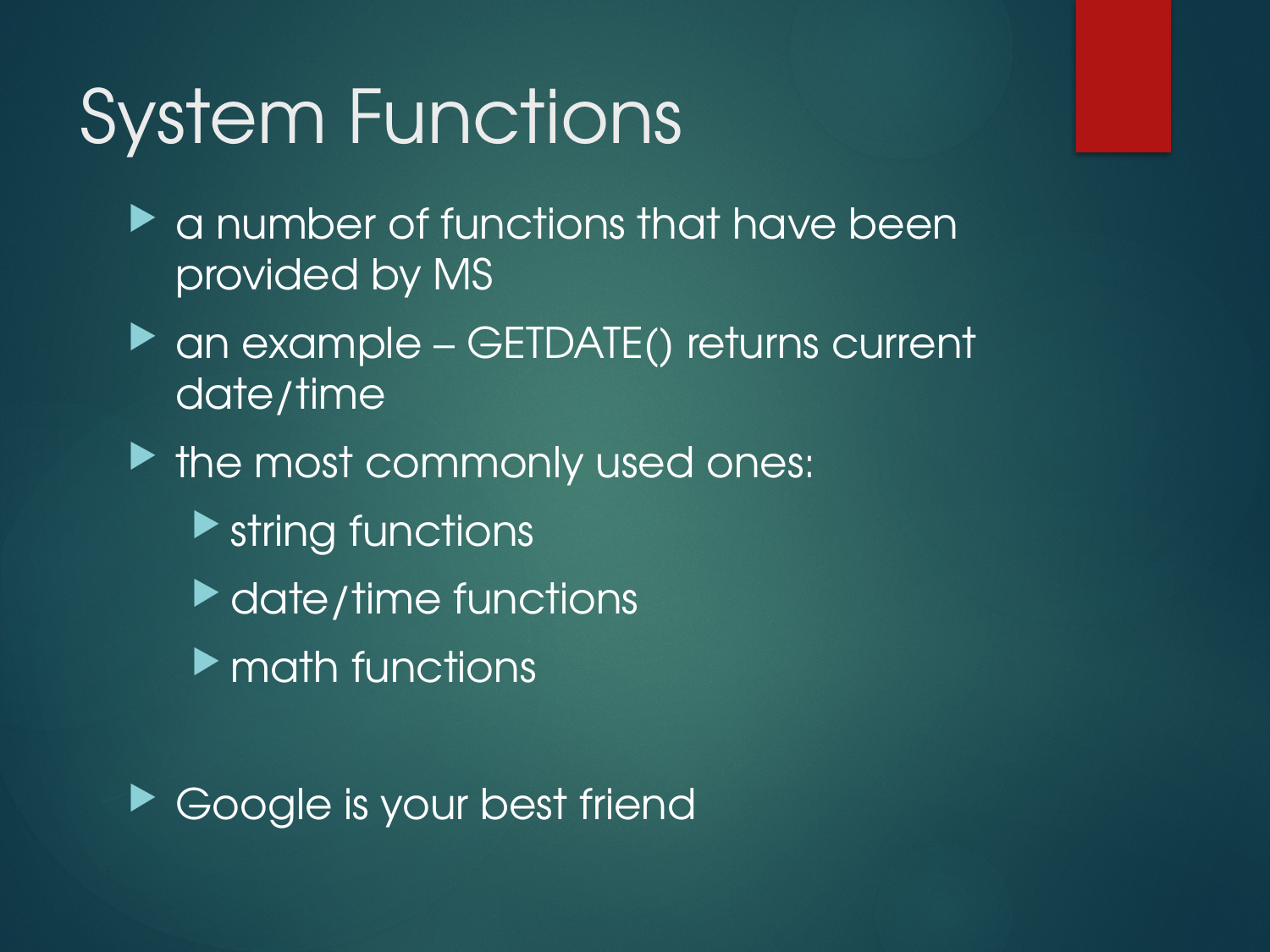

# System Functions
a number of functions that have been provided by MS
an example – GETDATE() returns current date/time
the most commonly used ones:
string functions
date/time functions
math functions

Google is your best friend